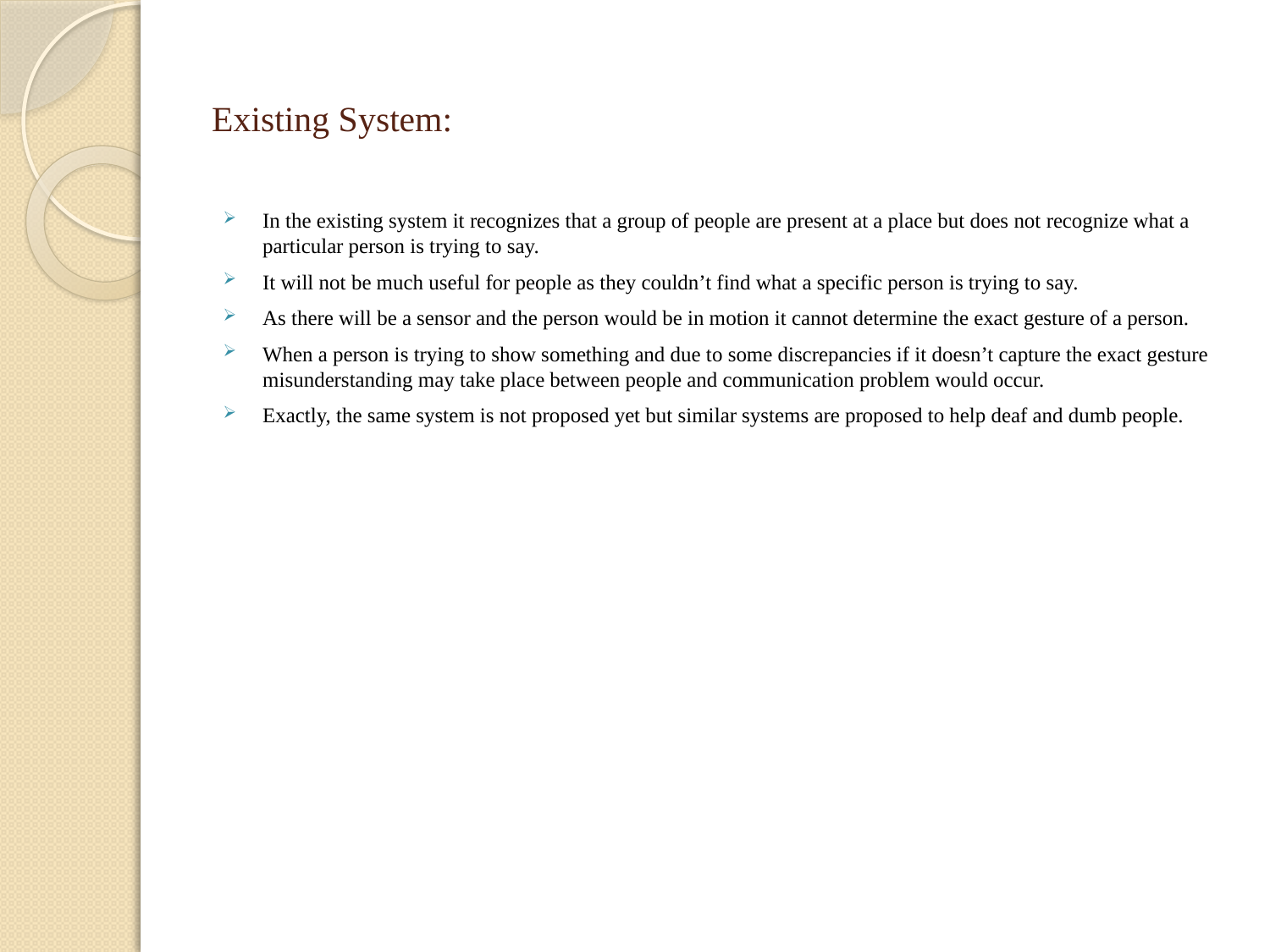

# Existing System:
In the existing system it recognizes that a group of people are present at a place but does not recognize what a particular person is trying to say.
It will not be much useful for people as they couldn’t find what a specific person is trying to say.
As there will be a sensor and the person would be in motion it cannot determine the exact gesture of a person.
When a person is trying to show something and due to some discrepancies if it doesn’t capture the exact gesture misunderstanding may take place between people and communication problem would occur.
Exactly, the same system is not proposed yet but similar systems are proposed to help deaf and dumb people.